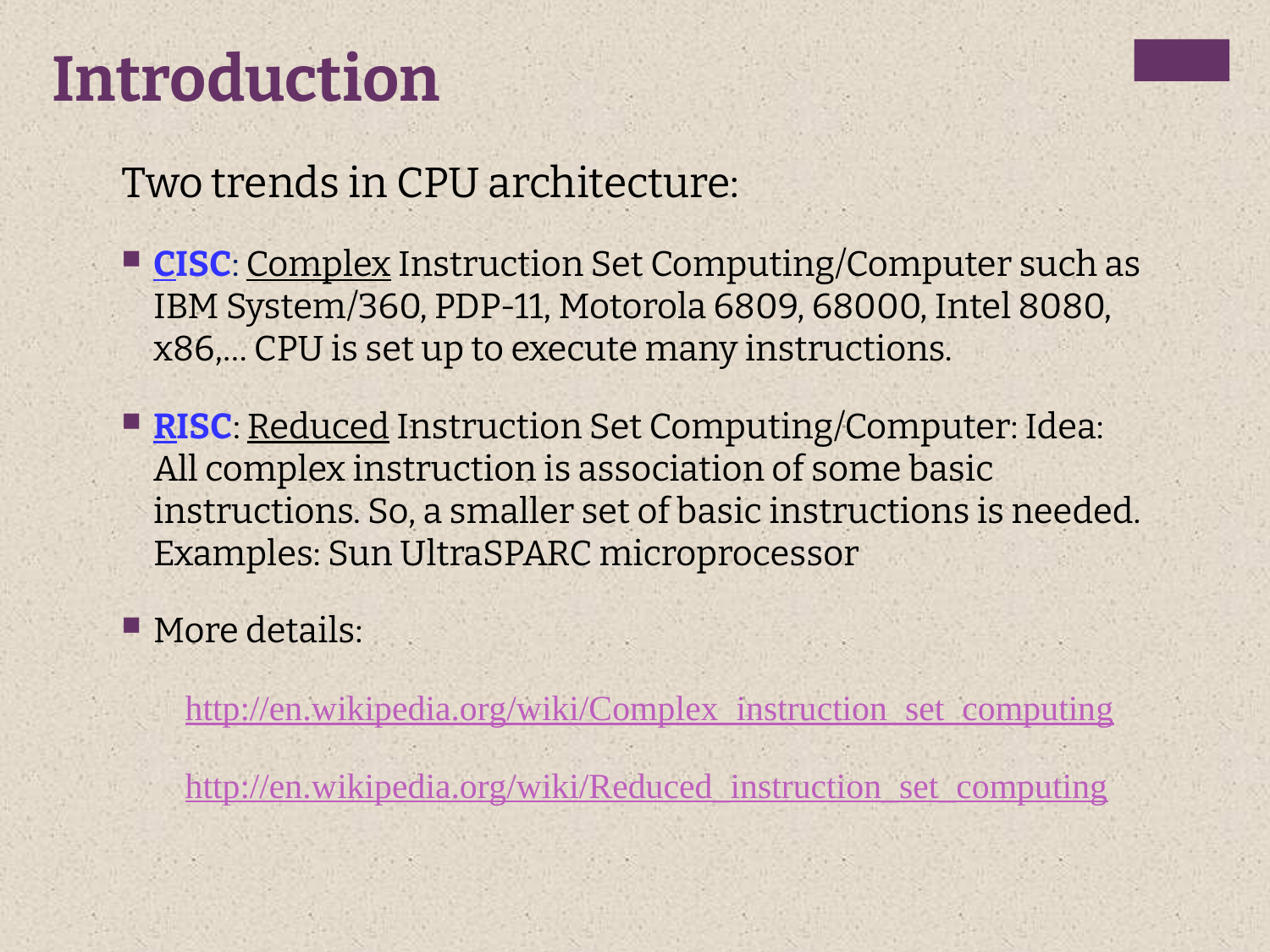

Introduction
Two trends in CPU architecture:
CISC: Complex Instruction Set Computing/Computer such as IBM System/360, PDP-11, Motorola 6809, 68000, Intel 8080, x86,… CPU is set up to execute many instructions.
RISC: Reduced Instruction Set Computing/Computer: Idea: All complex instruction is association of some basic instructions. So, a smaller set of basic instructions is needed. Examples: Sun UltraSPARC microprocessor
More details:
http://en.wikipedia.org/wiki/Complex_instruction_set_computing
http://en.wikipedia.org/wiki/Reduced_instruction_set_computing